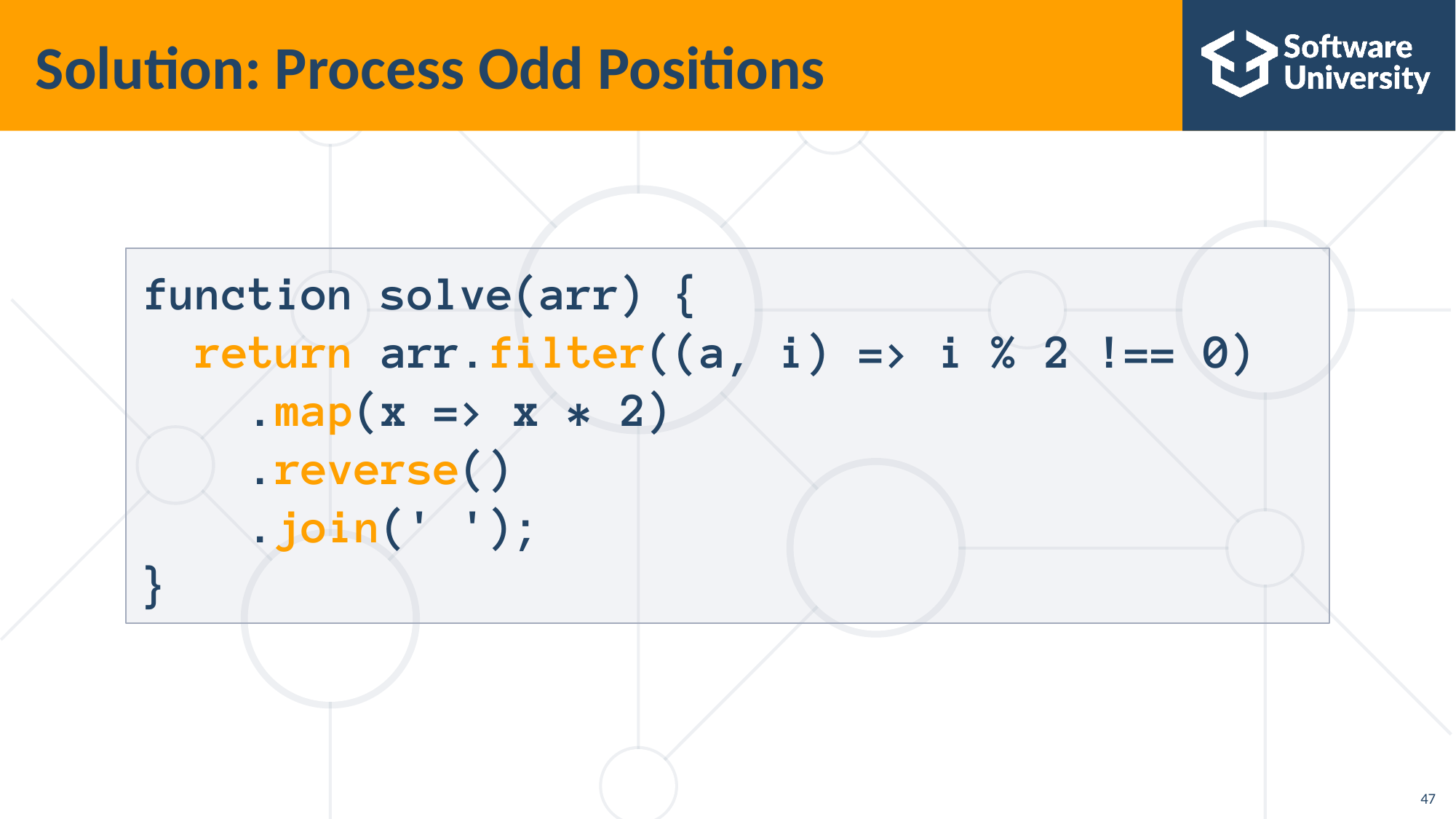

# Solution: Process Odd Positions
function solve(arr) {
  return arr.filter((a, i) => i % 2 !== 0)
    .map(x => x * 2)
    .reverse()
    .join(' ');
}
47